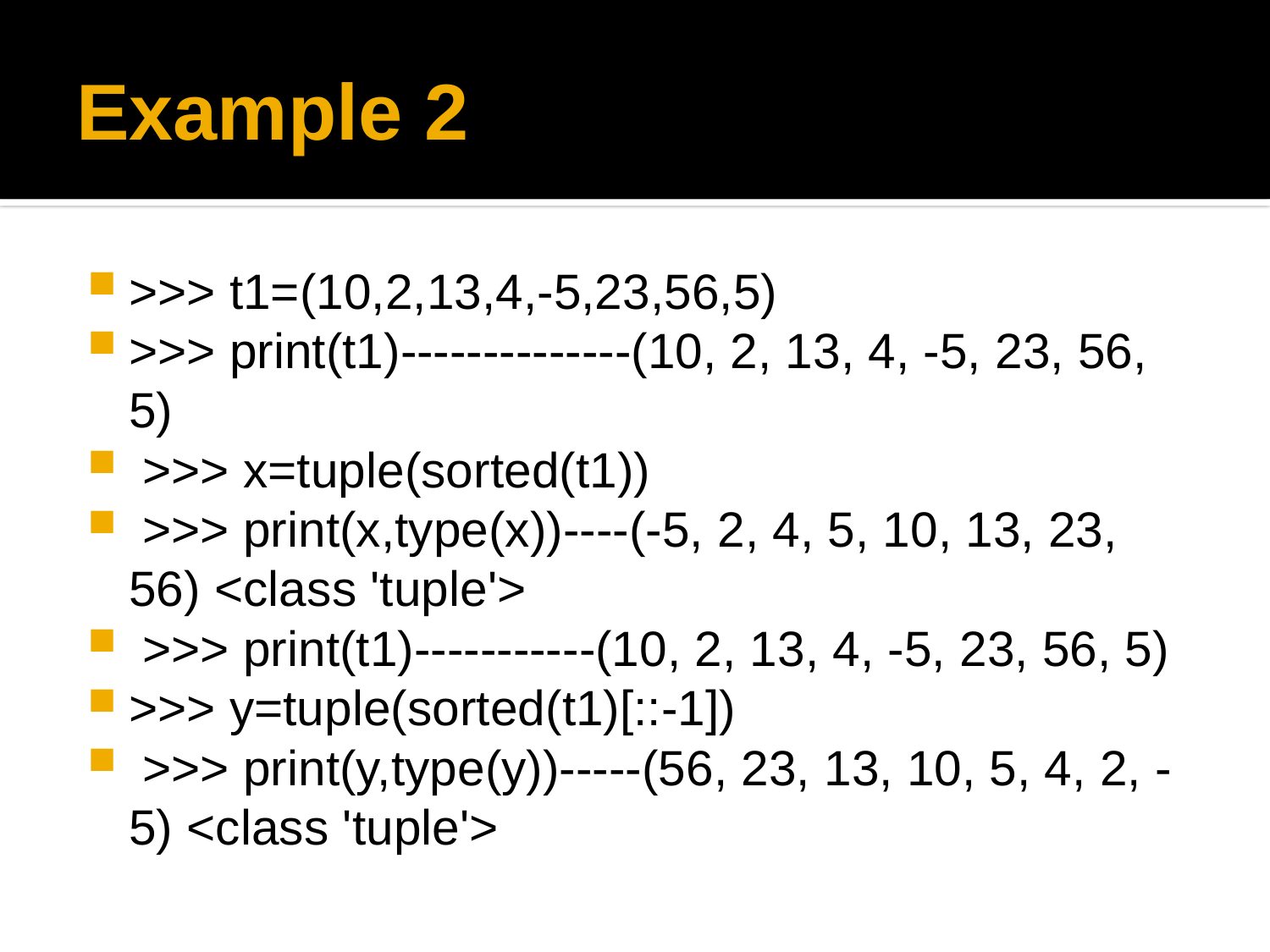

# Example 2
>>> t1=(10,2,13,4,-5,23,56,5)
>>> print(t1)--------------(10, 2, 13, 4, -5, 23, 56, 5)
 >>> x=tuple(sorted(t1))
 >>> print(x,type(x))----(-5, 2, 4, 5, 10, 13, 23, 56) <class 'tuple'>
 >>> print(t1)-----------(10, 2, 13, 4, -5, 23, 56, 5)
>>> y=tuple(sorted(t1)[::-1])
 >>> print(y,type(y))-----(56, 23, 13, 10, 5, 4, 2, -5) <class 'tuple'>